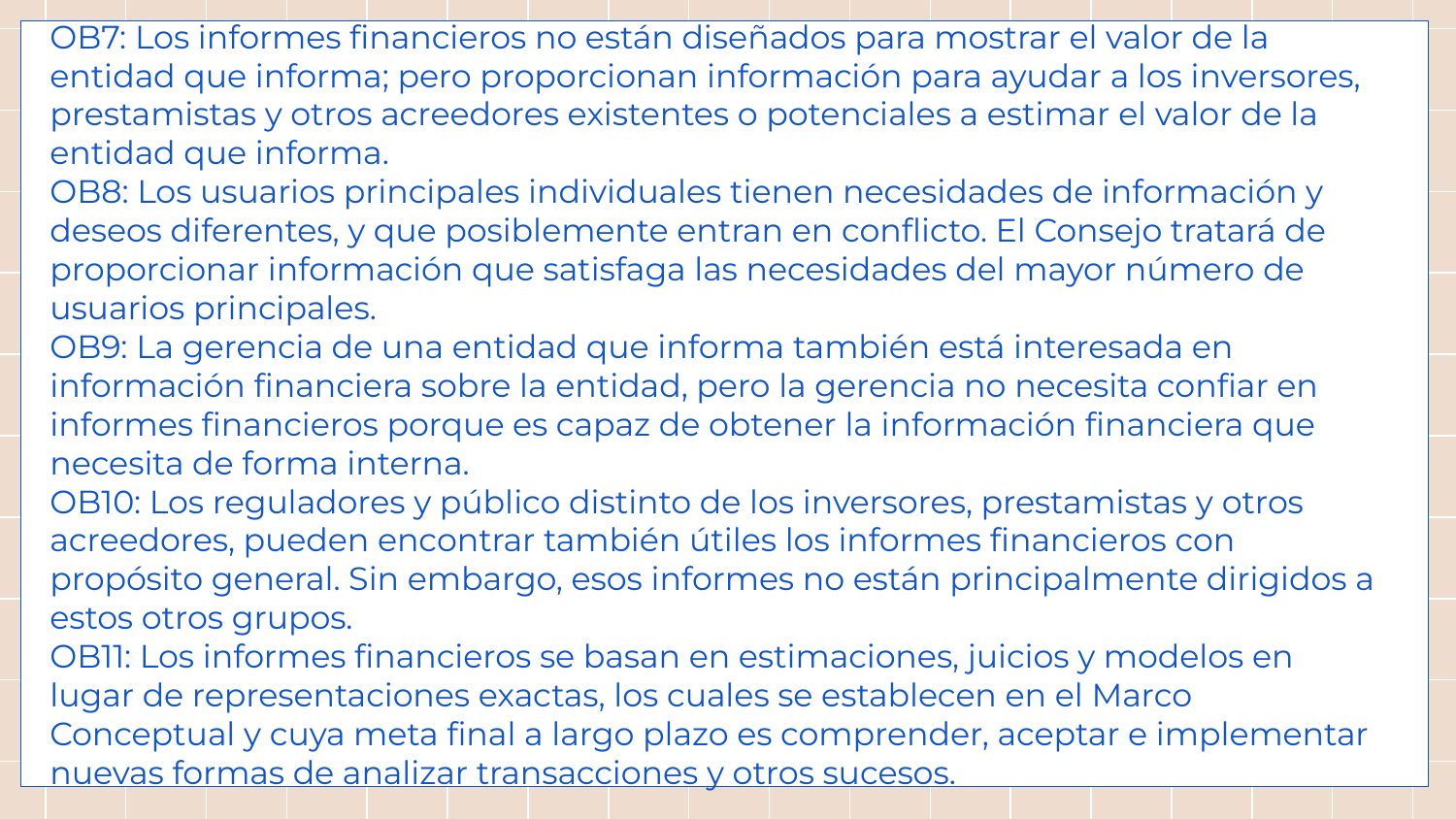

OB7: Los informes financieros no están diseñados para mostrar el valor de la entidad que informa; pero proporcionan información para ayudar a los inversores, prestamistas y otros acreedores existentes o potenciales a estimar el valor de la entidad que informa.
OB8: Los usuarios principales individuales tienen necesidades de información y deseos diferentes, y que posiblemente entran en conflicto. El Consejo tratará de proporcionar información que satisfaga las necesidades del mayor número de usuarios principales.
OB9: La gerencia de una entidad que informa también está interesada en información financiera sobre la entidad, pero la gerencia no necesita confiar en informes financieros porque es capaz de obtener la información financiera que necesita de forma interna.
OB10: Los reguladores y público distinto de los inversores, prestamistas y otros acreedores, pueden encontrar también útiles los informes financieros con propósito general. Sin embargo, esos informes no están principalmente dirigidos a estos otros grupos.
OB11: Los informes financieros se basan en estimaciones, juicios y modelos en lugar de representaciones exactas, los cuales se establecen en el Marco Conceptual y cuya meta final a largo plazo es comprender, aceptar e implementar nuevas formas de analizar transacciones y otros sucesos.